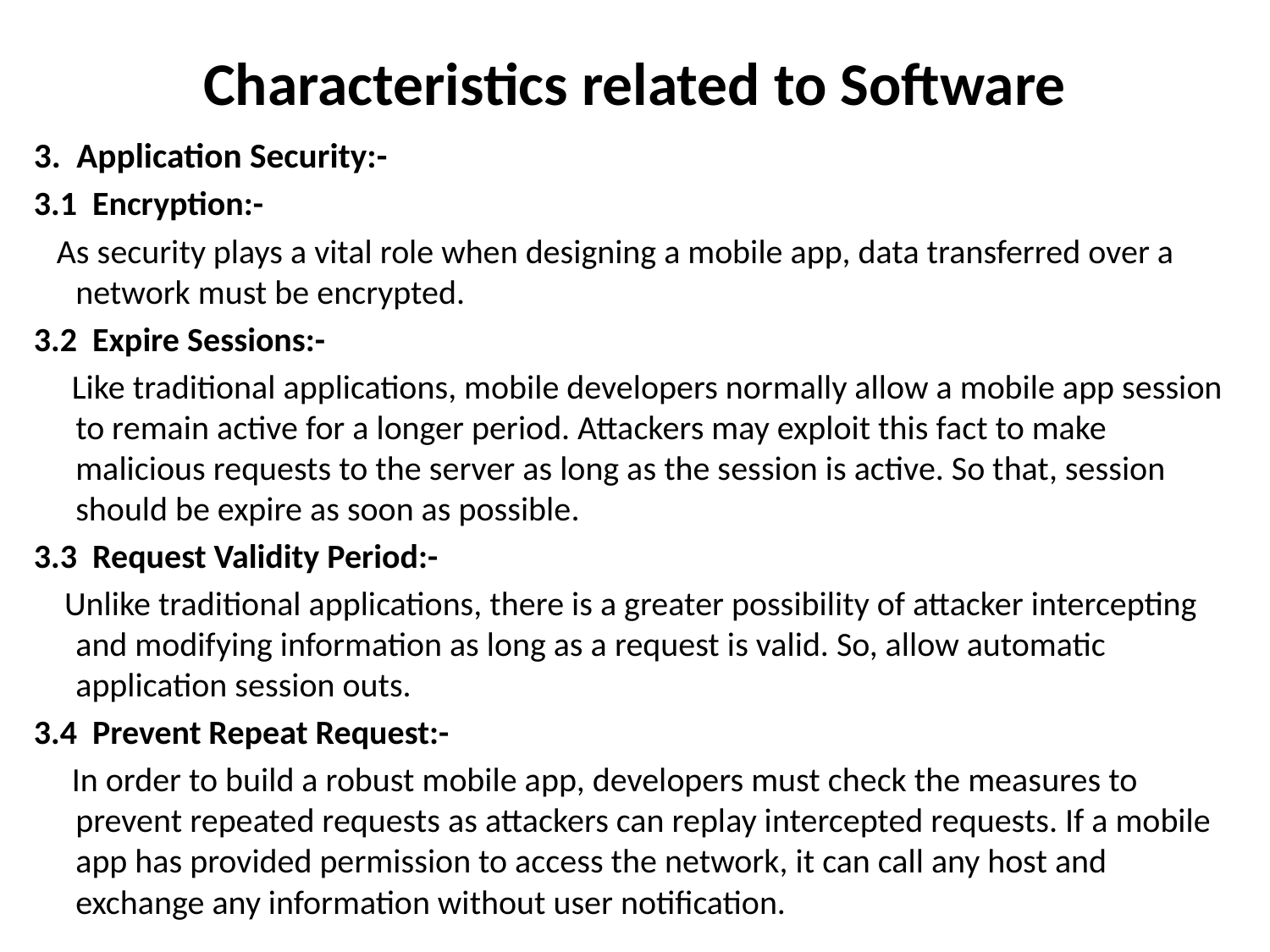

# Characteristics related to Software
3.  Application Security:-
3.1  Encryption:-
   As security plays a vital role when designing a mobile app, data transferred over a network must be encrypted.
3.2  Expire Sessions:-
     Like traditional applications, mobile developers normally allow a mobile app session to remain active for a longer period. Attackers may exploit this fact to make malicious requests to the server as long as the session is active. So that, session should be expire as soon as possible.
3.3  Request Validity Period:-
    Unlike traditional applications, there is a greater possibility of attacker intercepting and modifying information as long as a request is valid. So, allow automatic application session outs.
3.4  Prevent Repeat Request:-
     In order to build a robust mobile app, developers must check the measures to prevent repeated requests as attackers can replay intercepted requests. If a mobile app has provided permission to access the network, it can call any host and exchange any information without user notification.